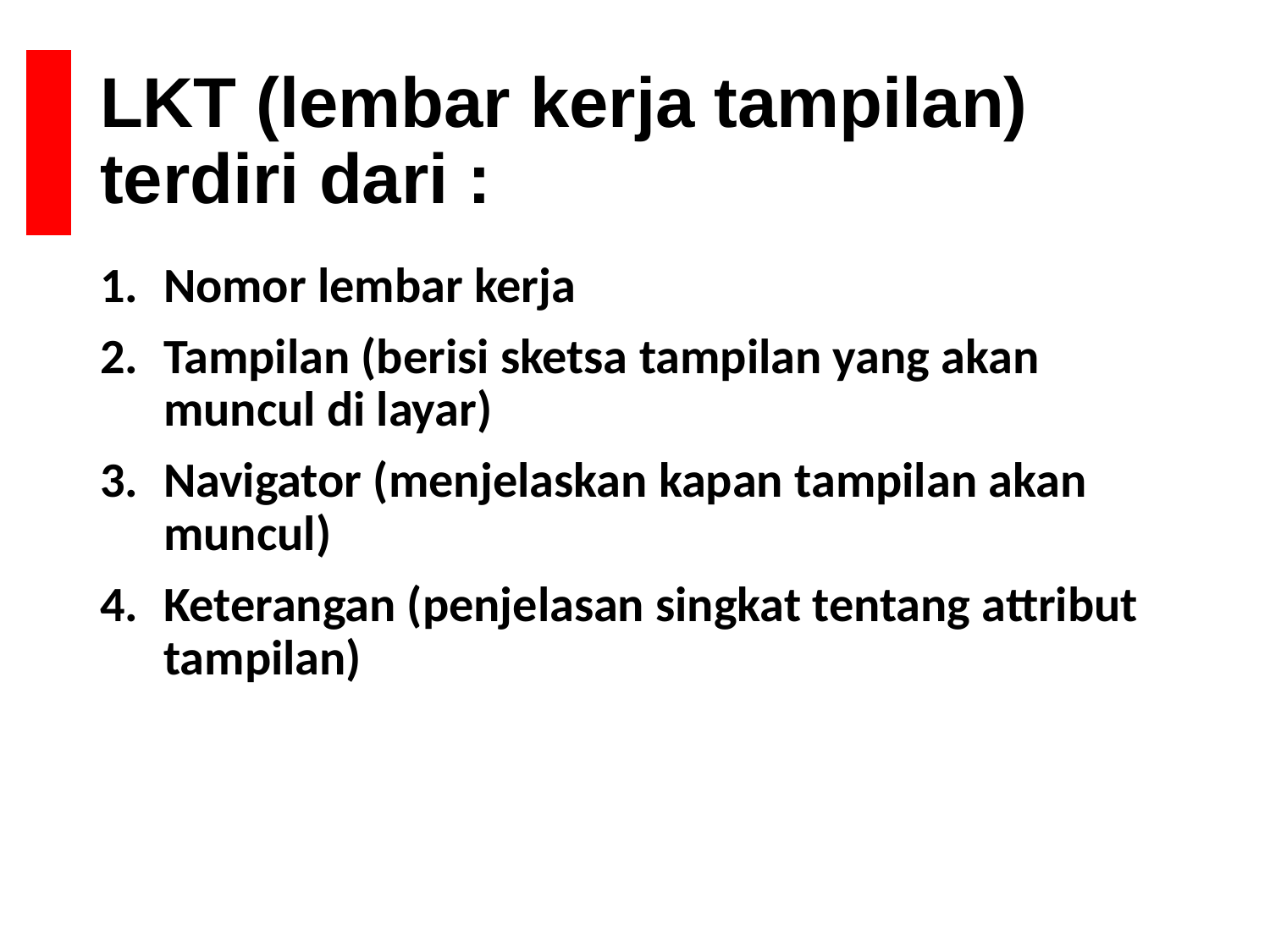

# LKT (lembar kerja tampilan) terdiri dari :
Nomor lembar kerja
Tampilan (berisi sketsa tampilan yang akan muncul di layar)
Navigator (menjelaskan kapan tampilan akan muncul)
Keterangan (penjelasan singkat tentang attribut tampilan)